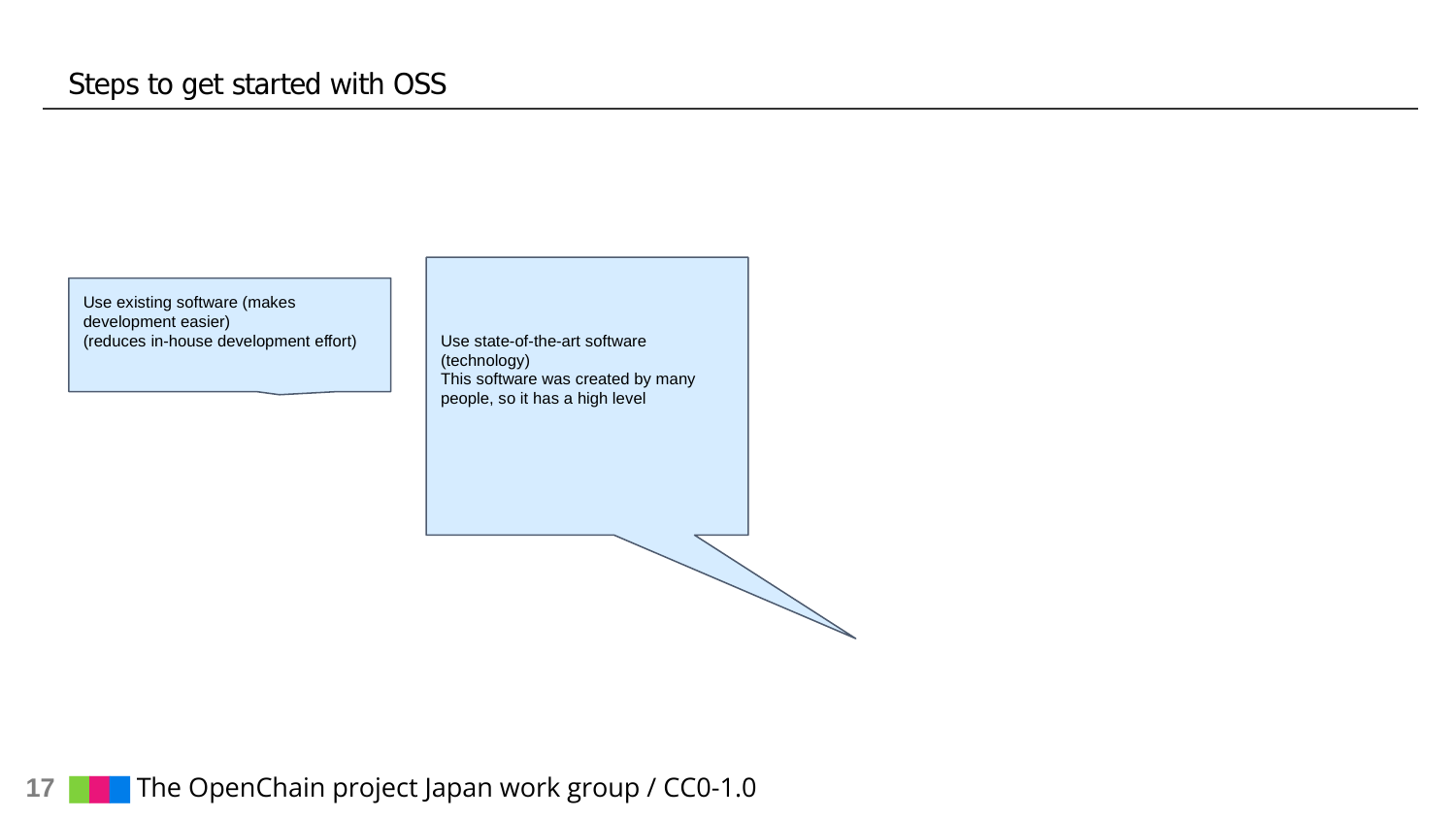

# Steps to get started with OSS
Use state-of-the-art software (technology)
This software was created by many people, so it has a high level

Use existing software (makes development easier)
(reduces in-house development effort)